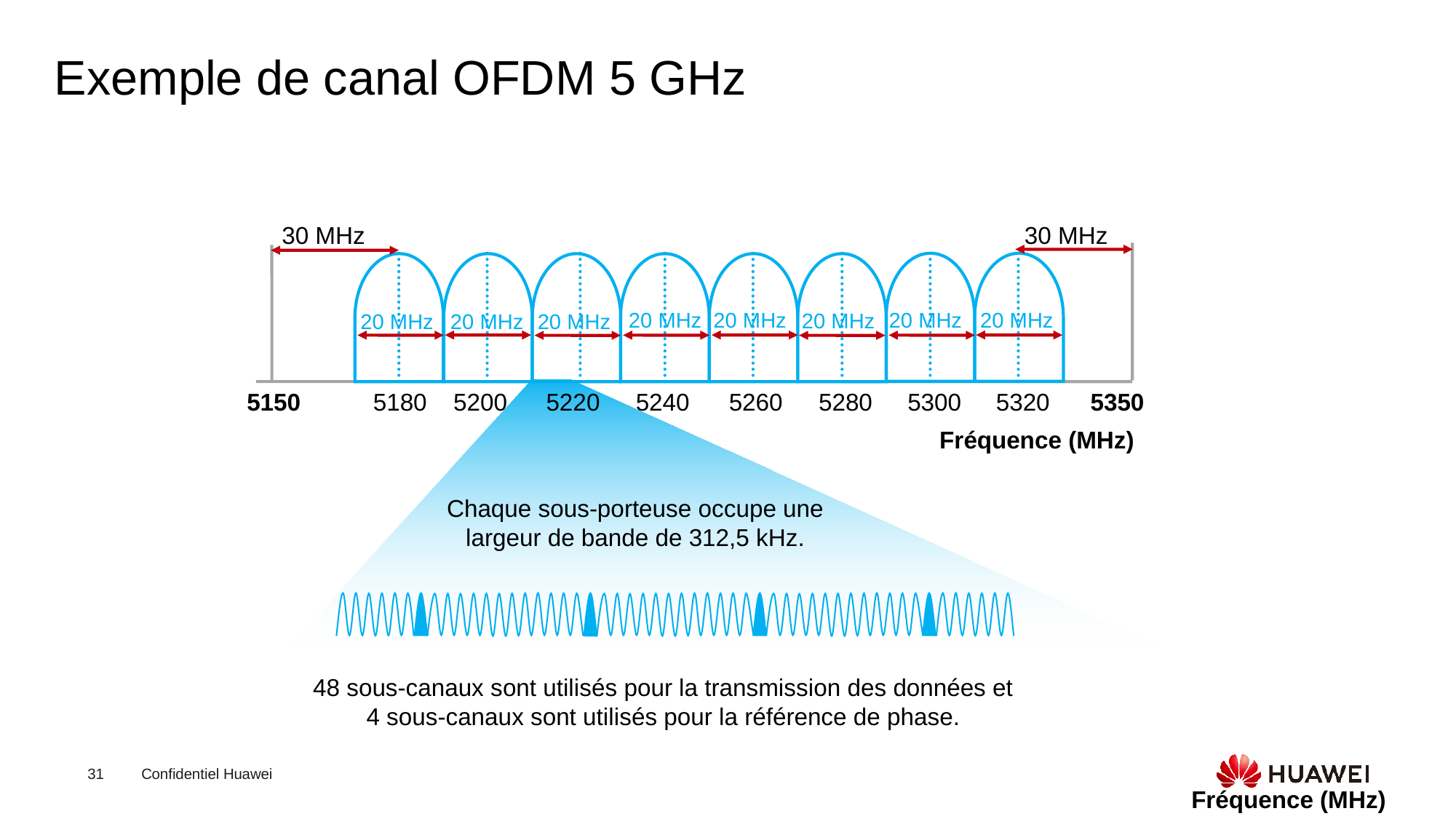

# Exemple de canal OFDM 5 GHz
30 MHz
30 MHz

20 MHz
20 MHz
20 MHz
20 MHz
20 MHz
20 MHz
20 MHz
20 MHz

5150
5180
5200
5220
5240
5260
5280
5300
5320
5350

Fréquence (MHz)
Chaque sous-porteuse occupe une largeur de bande de 312,5 kHz.

48 sous-canaux sont utilisés pour la transmission des données et 4 sous-canaux sont utilisés pour la référence de phase.
Fréquence (MHz)